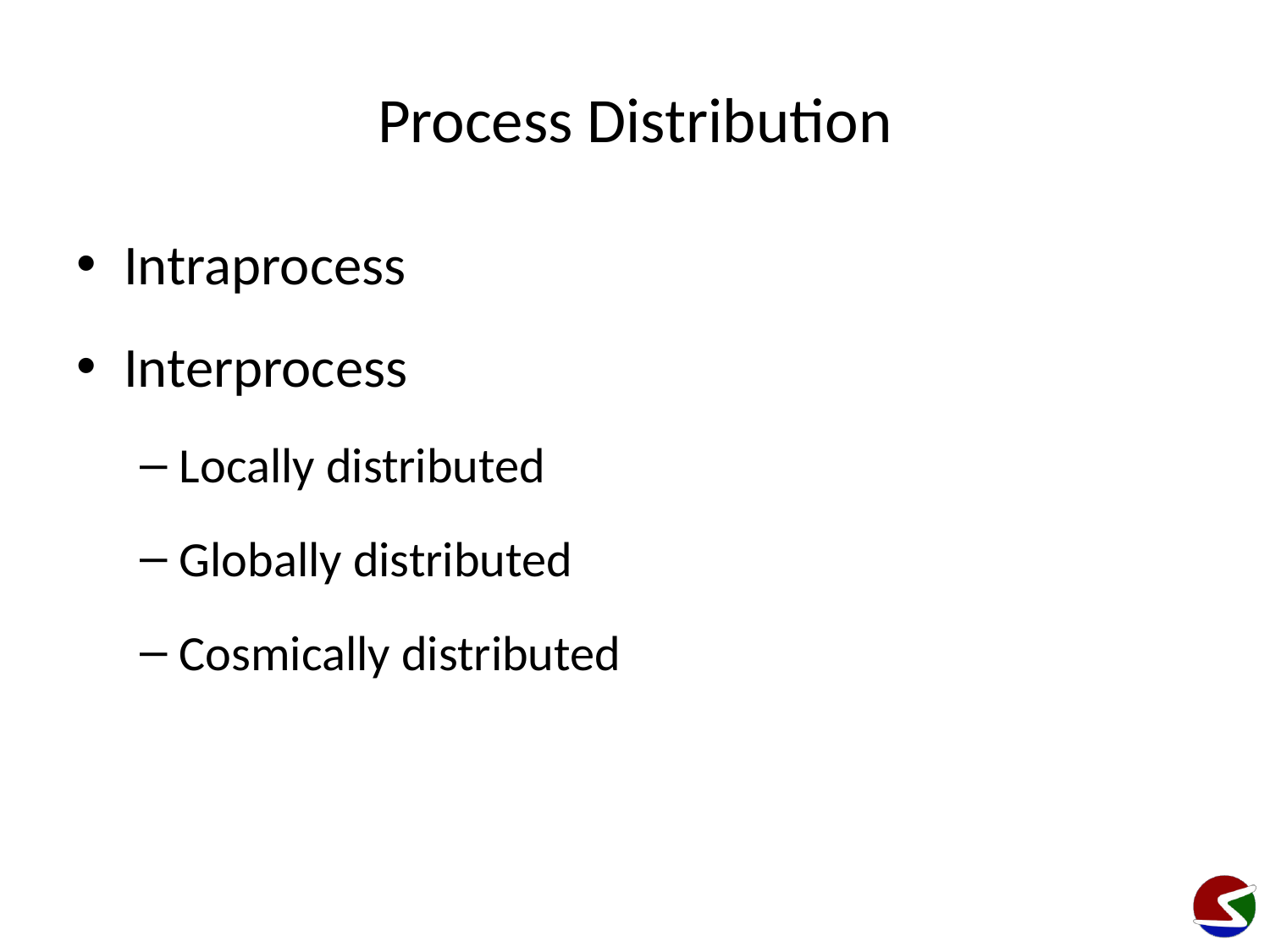

# Process Distribution
Intraprocess
Interprocess
Locally distributed
Globally distributed
Cosmically distributed